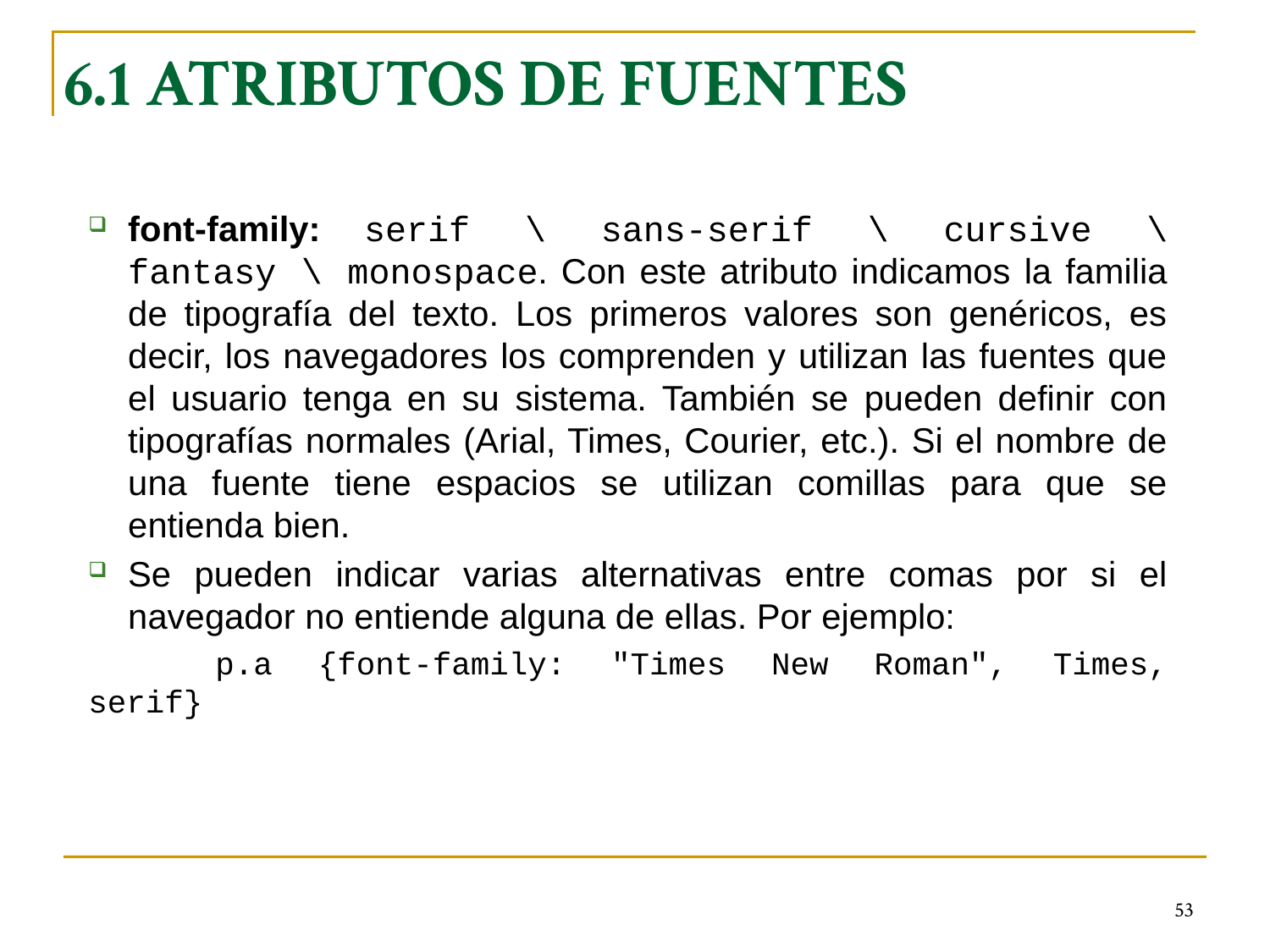

6.1 ATRIBUTOS DE FUENTES
font-family: serif \ sans-serif \ cursive \ fantasy \ monospace. Con este atributo indicamos la familia de tipografía del texto. Los primeros valores son genéricos, es decir, los navegadores los comprenden y utilizan las fuentes que el usuario tenga en su sistema. También se pueden definir con tipografías normales (Arial, Times, Courier, etc.). Si el nombre de una fuente tiene espacios se utilizan comillas para que se entienda bien.
Se pueden indicar varias alternativas entre comas por si el navegador no entiende alguna de ellas. Por ejemplo:
	p.a {font-family: "Times New Roman", Times, serif}

# 53